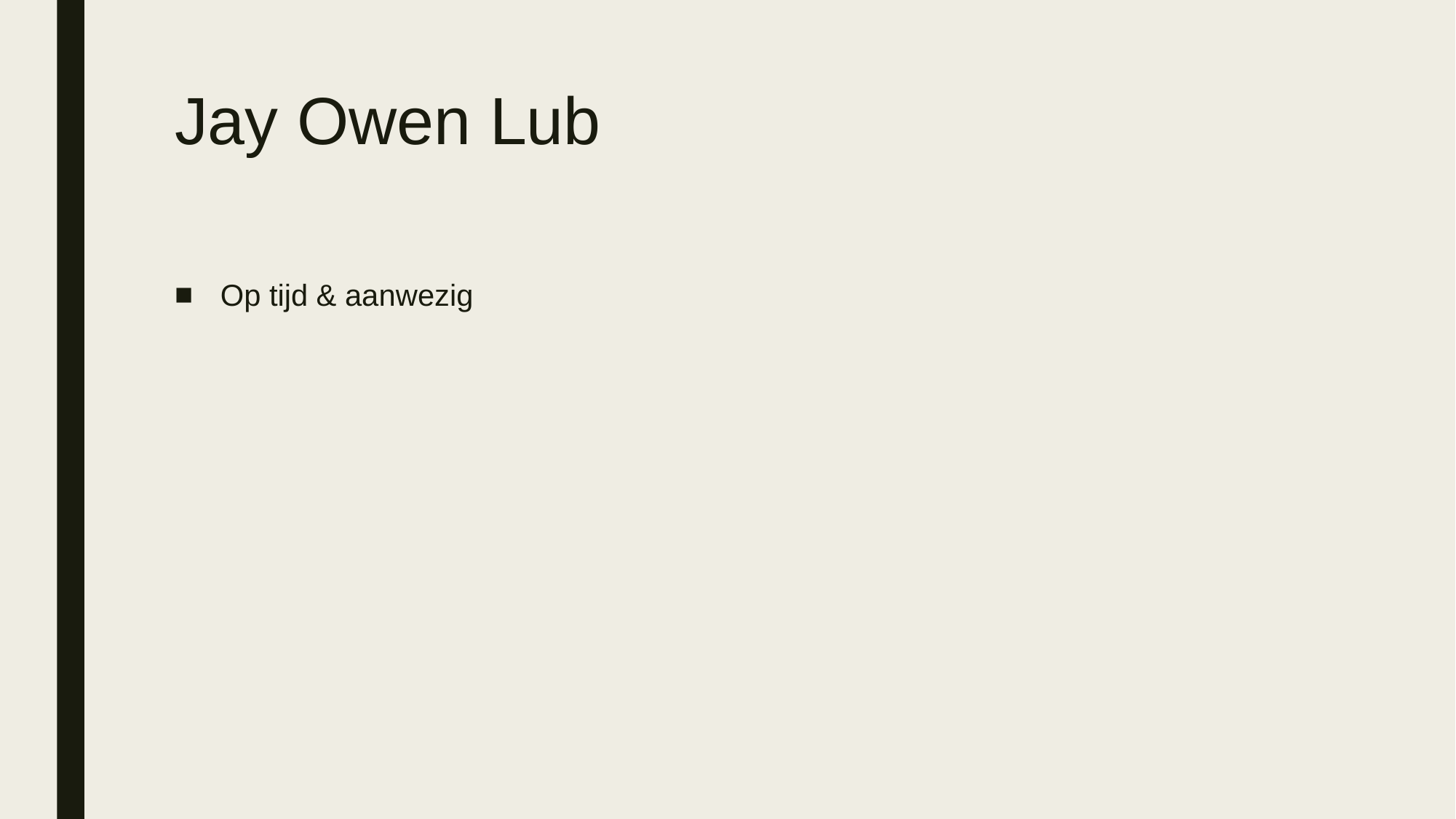

# Jay Owen Lub
Op tijd & aanwezig